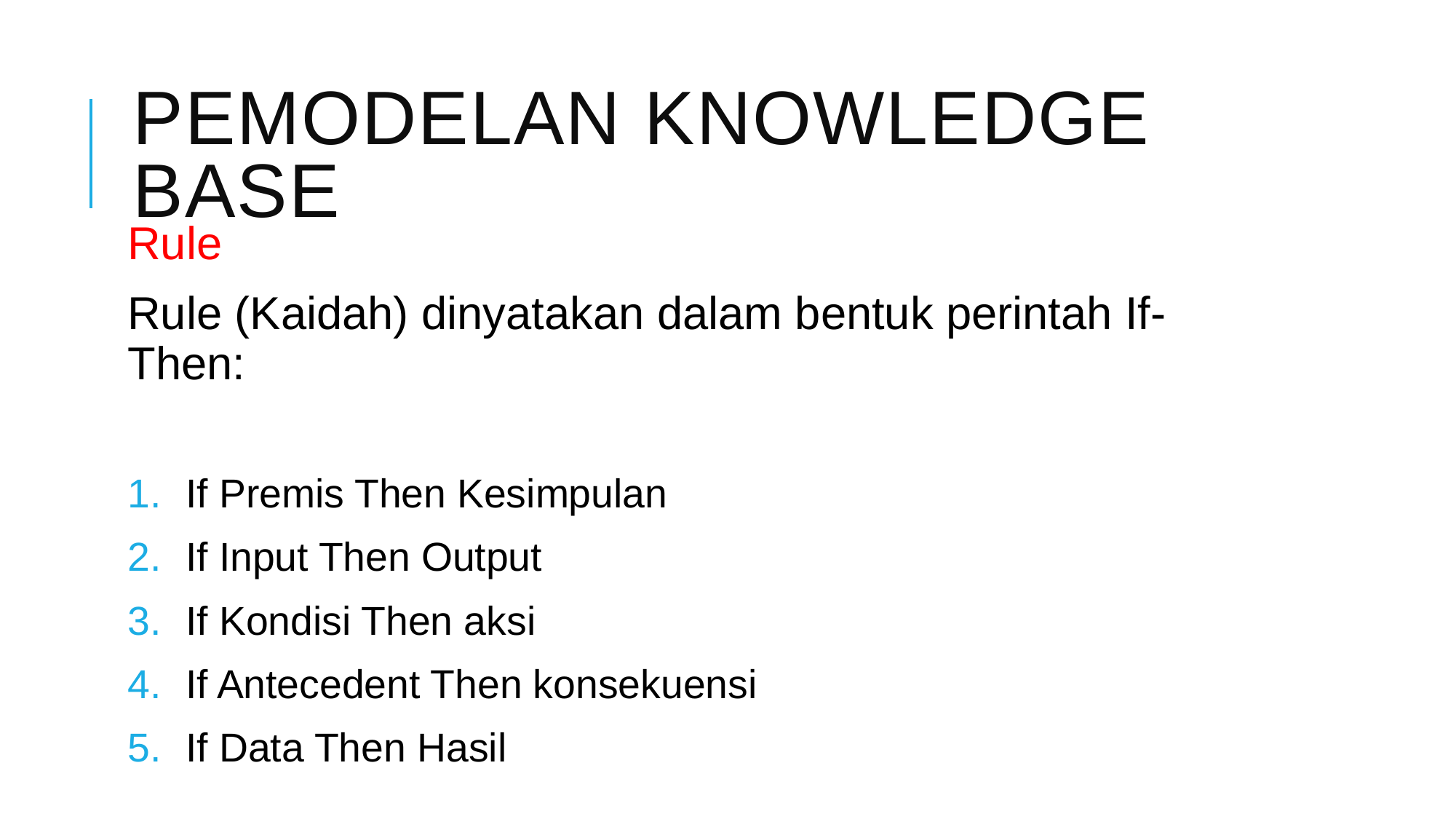

# PEMODELAN KNOWLEDGE BASE
Rule
Rule (Kaidah) dinyatakan dalam bentuk perintah If-Then:

If Premis Then Kesimpulan
If Input Then Output
If Kondisi Then aksi
If Antecedent Then konsekuensi
If Data Then Hasil